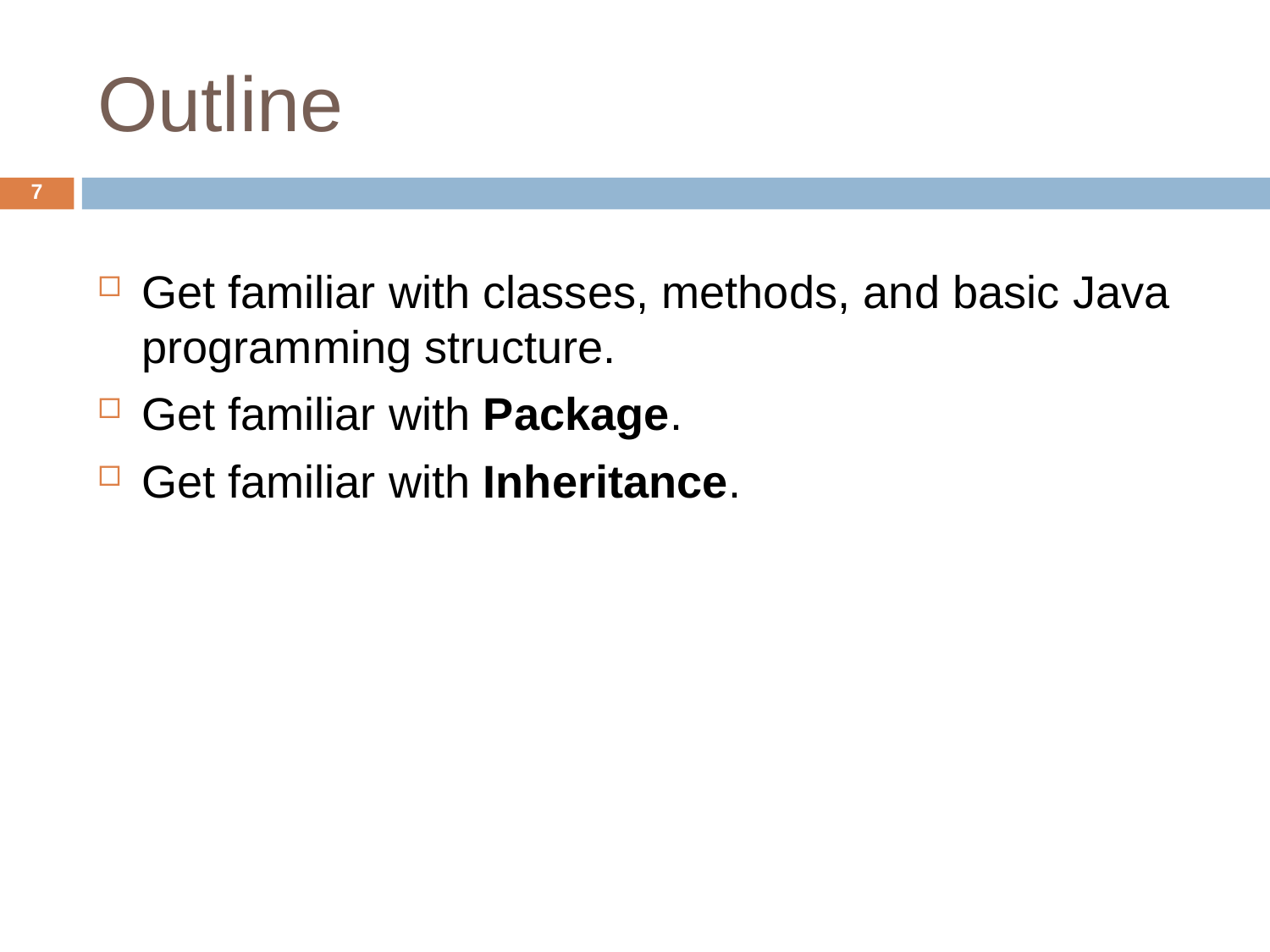

Outline
7
Get familiar with classes, methods, and basic Java programming structure.
Get familiar with Package.
Get familiar with Inheritance.